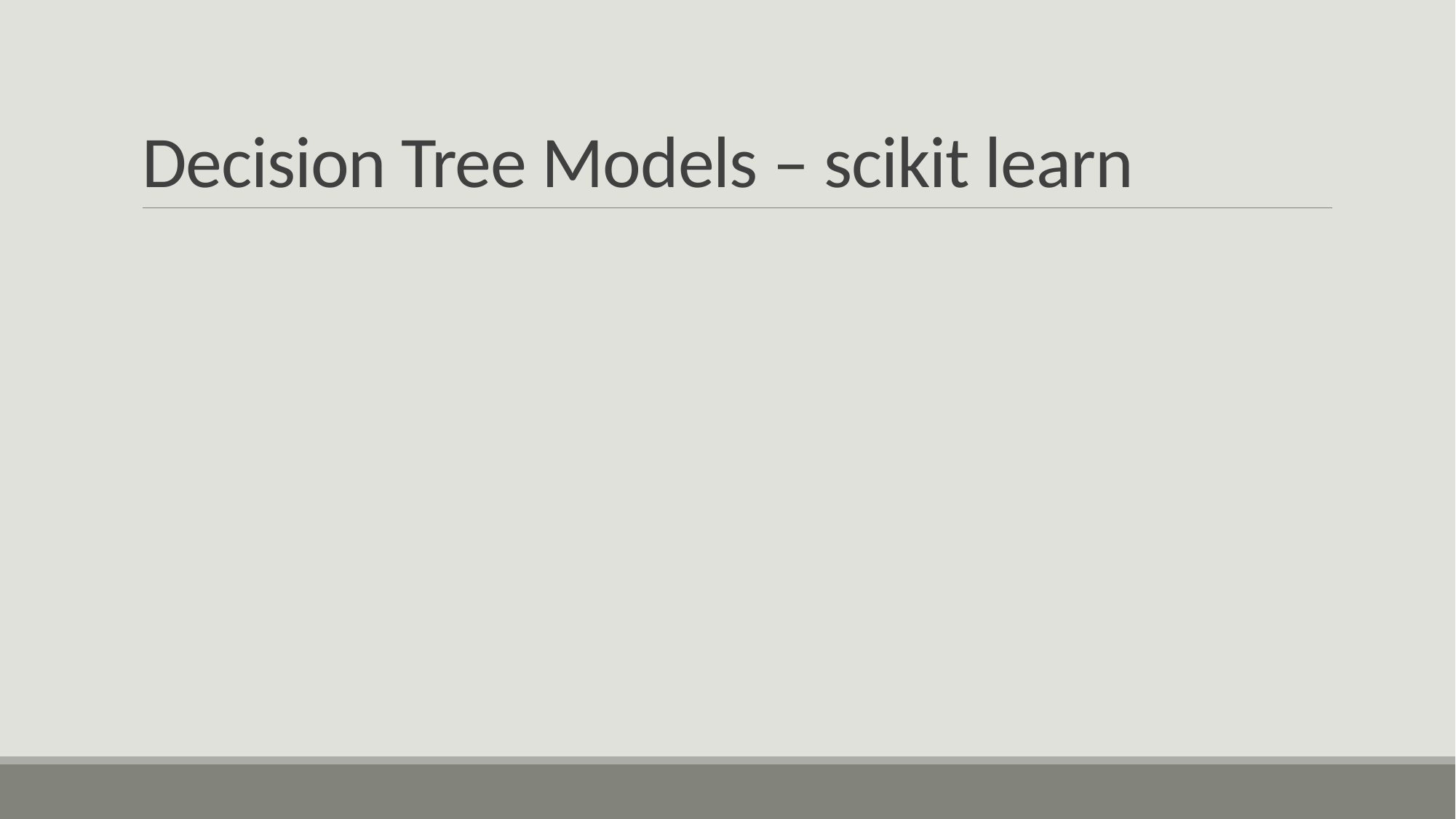

# Decision Tree Models – scikit learn